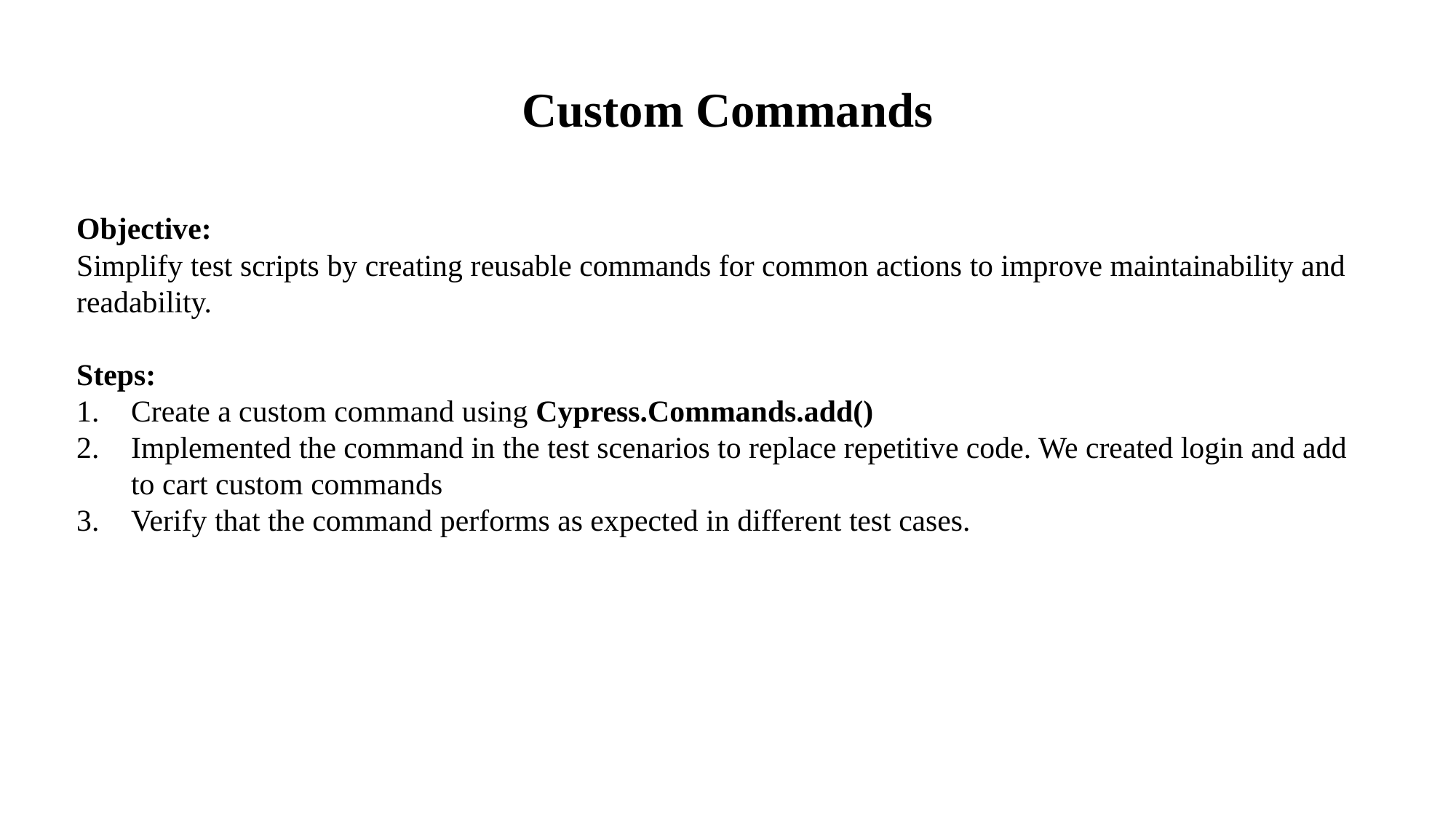

Custom Commands
Objective:
Simplify test scripts by creating reusable commands for common actions to improve maintainability and readability.

Steps:
Create a custom command using Cypress.Commands.add()
Implemented the command in the test scenarios to replace repetitive code. We created login and add to cart custom commands
Verify that the command performs as expected in different test cases.